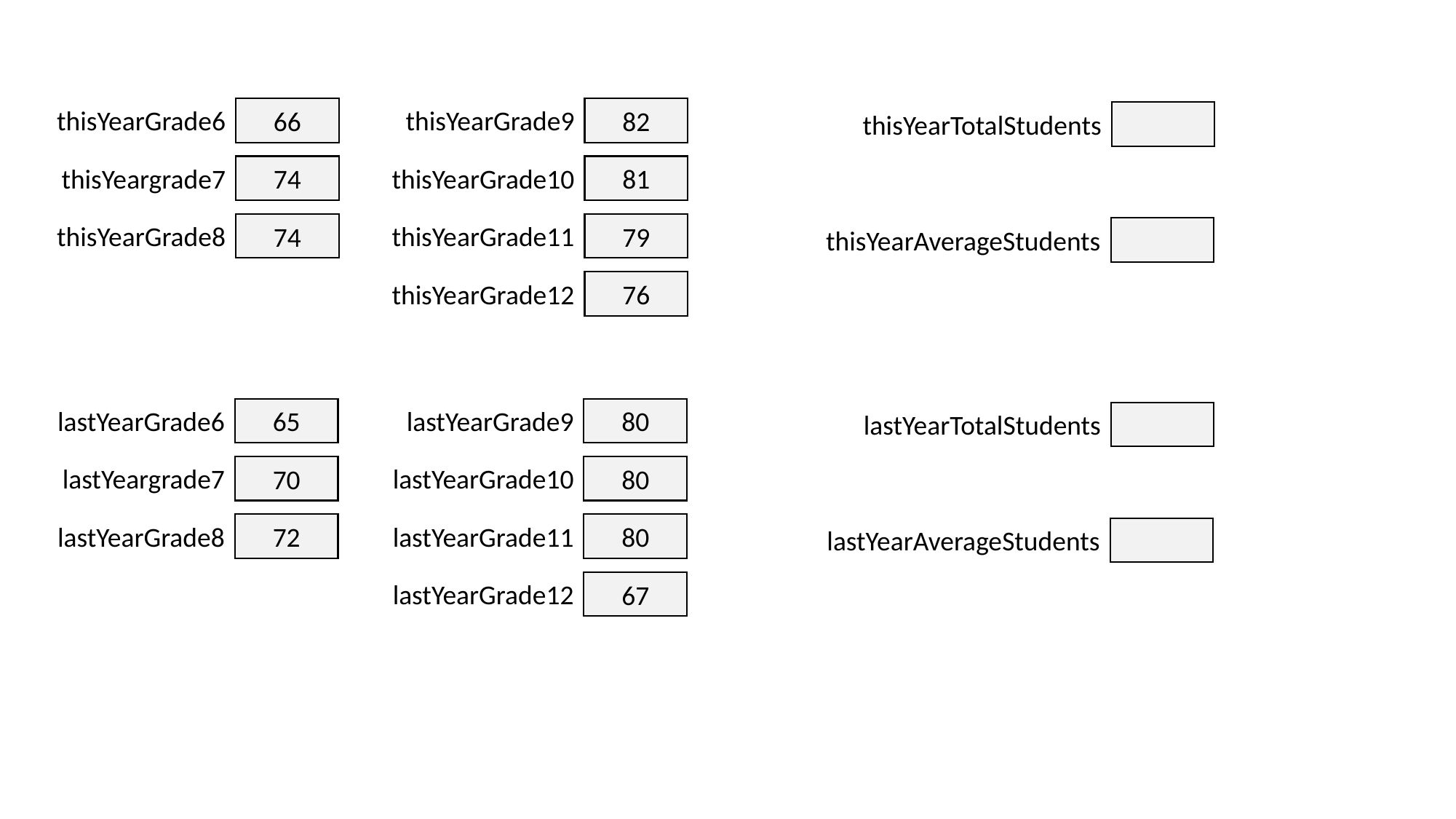

82
66
thisYearGrade9
thisYearGrade6

thisYearTotalStudents
81
74
thisYearGrade10
thisYeargrade7
79
74
thisYearGrade11
thisYearGrade8

thisYearAverageStudents
76
thisYearGrade12
80
65
lastYearGrade9
lastYearGrade6

lastYearTotalStudents
80
70
lastYearGrade10
lastYeargrade7
80
72
lastYearGrade11
lastYearGrade8

lastYearAverageStudents
67
lastYearGrade12